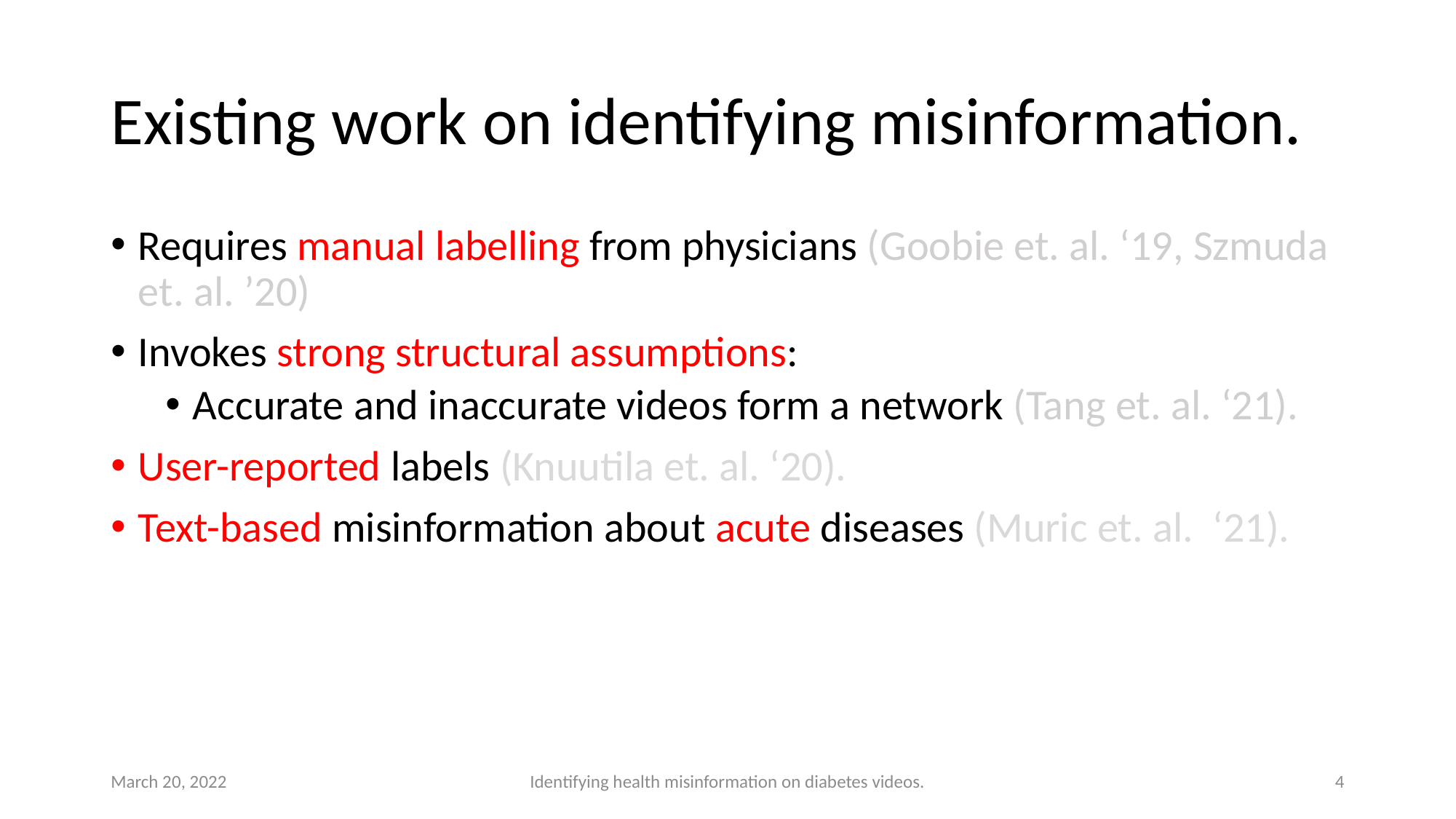

# Existing work on identifying misinformation.
Requires manual labelling from physicians (Goobie et. al. ‘19, Szmuda et. al. ’20)
Invokes strong structural assumptions:
Accurate and inaccurate videos form a network (Tang et. al. ‘21).
User-reported labels (Knuutila et. al. ‘20).
Text-based misinformation about acute diseases (Muric et. al.  ‘21).
March 20, 2022
Identifying health misinformation on diabetes videos.
4